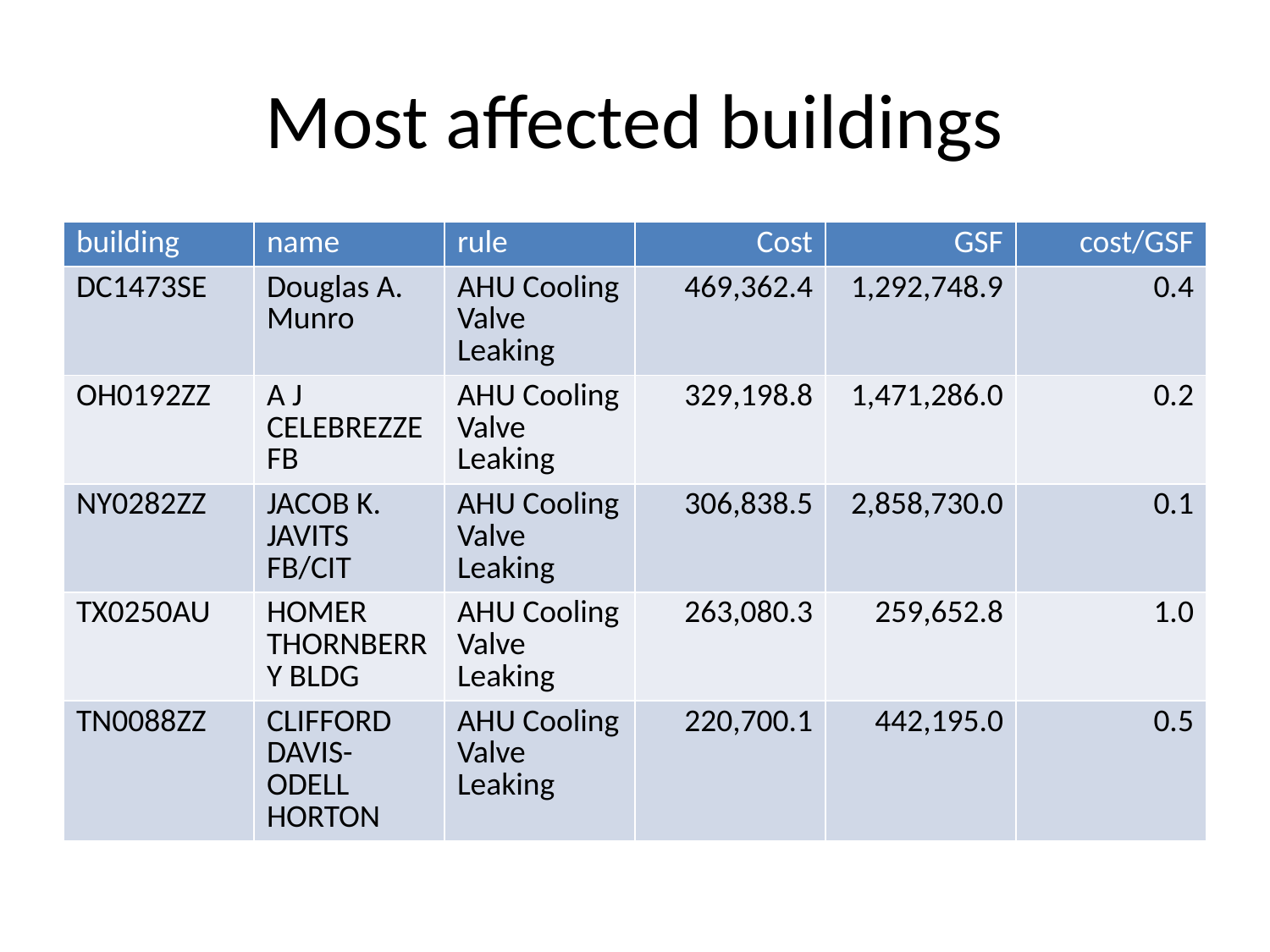

# Most affected buildings
| building | name | rule | Cost | GSF | cost/GSF |
| --- | --- | --- | --- | --- | --- |
| DC1473SE | Douglas A. Munro | AHU Cooling Valve Leaking | 469,362.4 | 1,292,748.9 | 0.4 |
| OH0192ZZ | A J CELEBREZZE FB | AHU Cooling Valve Leaking | 329,198.8 | 1,471,286.0 | 0.2 |
| NY0282ZZ | JACOB K. JAVITS FB/CIT | AHU Cooling Valve Leaking | 306,838.5 | 2,858,730.0 | 0.1 |
| TX0250AU | HOMER THORNBERRY BLDG | AHU Cooling Valve Leaking | 263,080.3 | 259,652.8 | 1.0 |
| TN0088ZZ | CLIFFORD DAVIS-ODELL HORTON | AHU Cooling Valve Leaking | 220,700.1 | 442,195.0 | 0.5 |